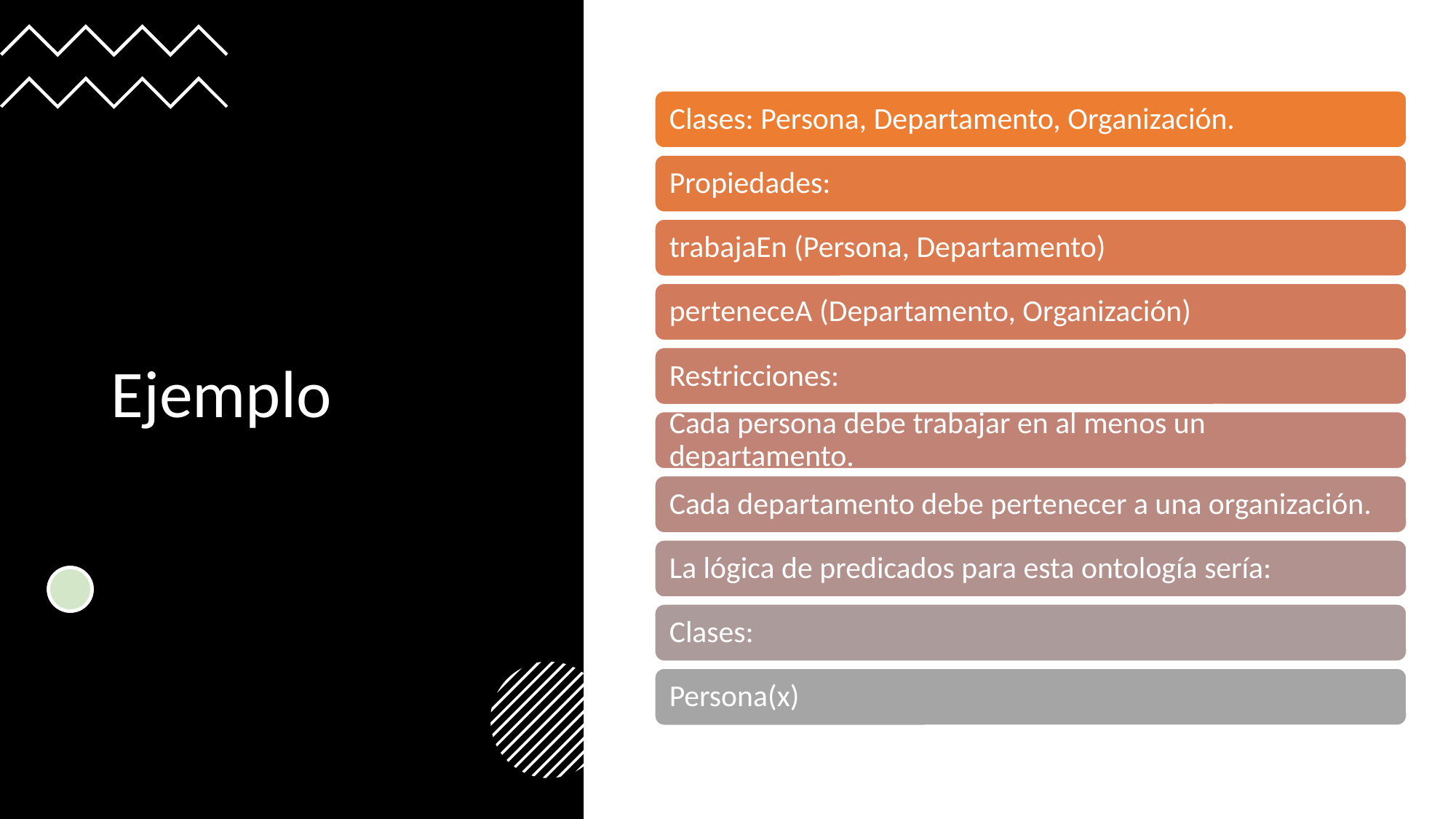

Clases: Persona, Departamento, Organización.
Propiedades:
trabajaEn (Persona, Departamento)
perteneceA (Departamento, Organización)
Restricciones:
Cada persona debe trabajar en al menos un departamento.
Cada departamento debe pertenecer a una organización.
La lógica de predicados para esta ontología sería:
Clases:
Persona(x)
# Ejemplo